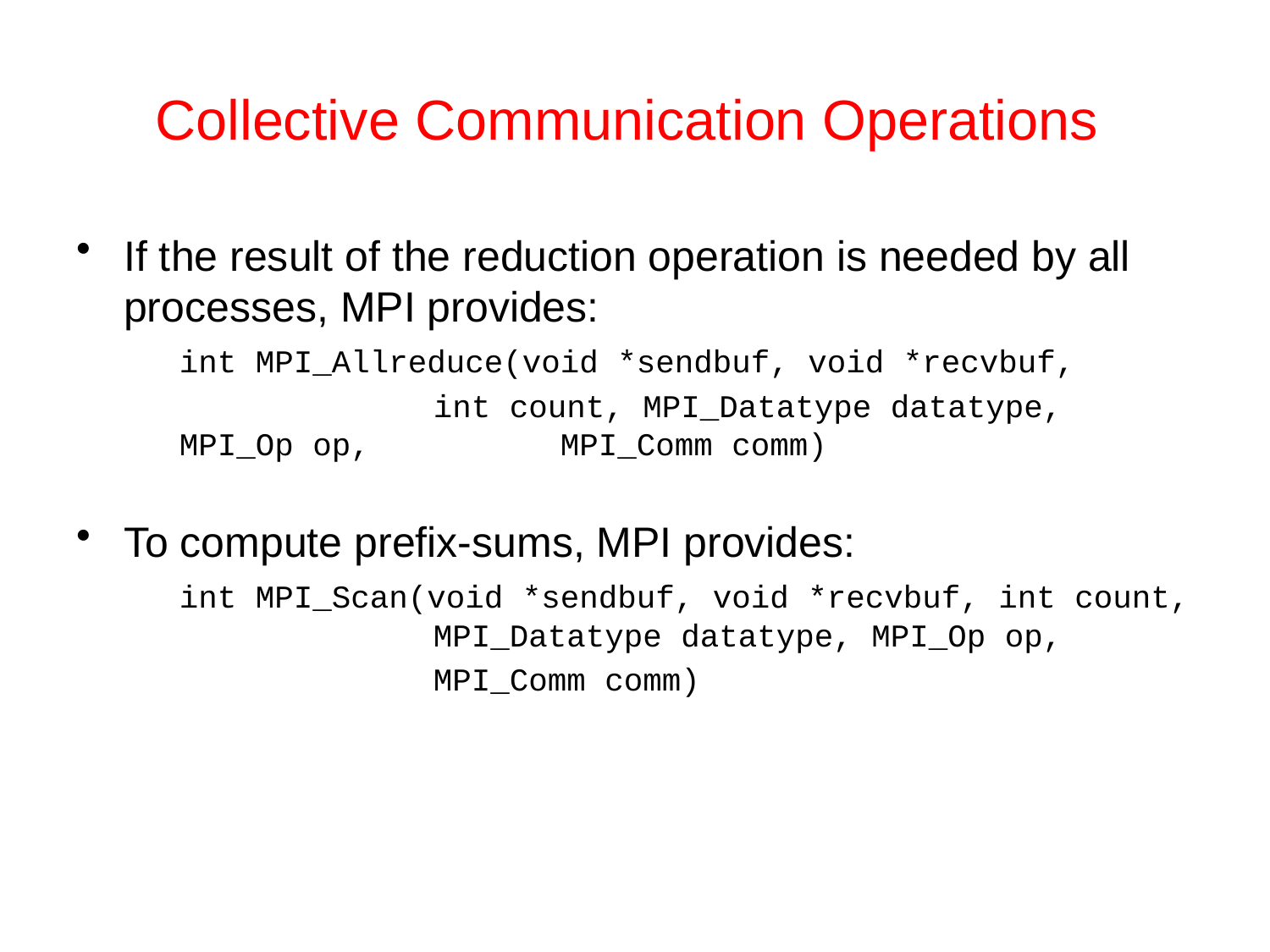

# Collective Communication Operations
If the result of the reduction operation is needed by all processes, MPI provides:
	int MPI_Allreduce(void *sendbuf, void *recvbuf,
			int count, MPI_Datatype datatype, MPI_Op op, 		MPI_Comm comm)

To compute prefix-sums, MPI provides:
	int MPI_Scan(void *sendbuf, void *recvbuf, int count, 		MPI_Datatype datatype, MPI_Op op,
			MPI_Comm comm)